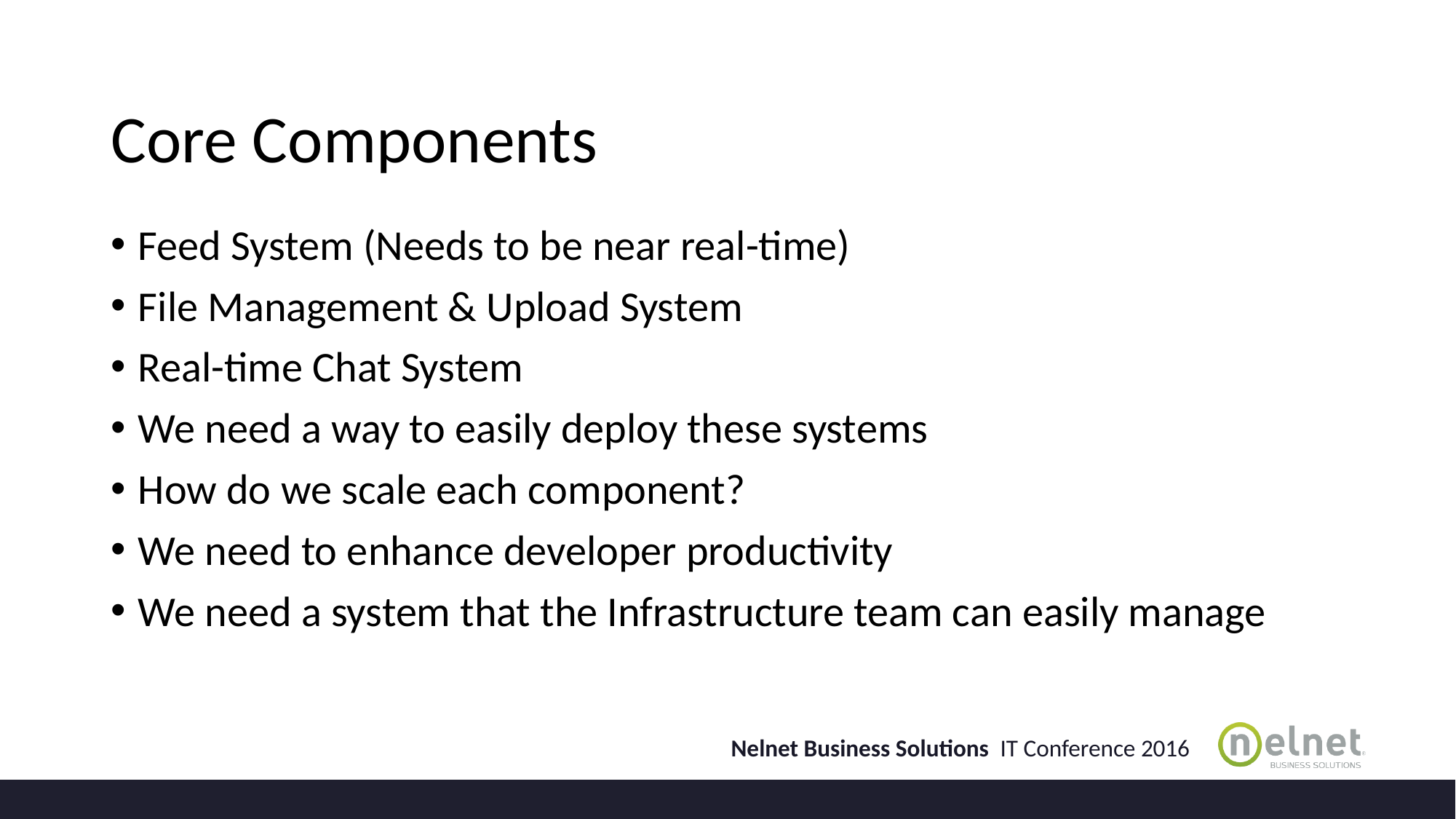

# Core Components
Feed System (Needs to be near real-time)
File Management & Upload System
Real-time Chat System
We need a way to easily deploy these systems
How do we scale each component?
We need to enhance developer productivity
We need a system that the Infrastructure team can easily manage